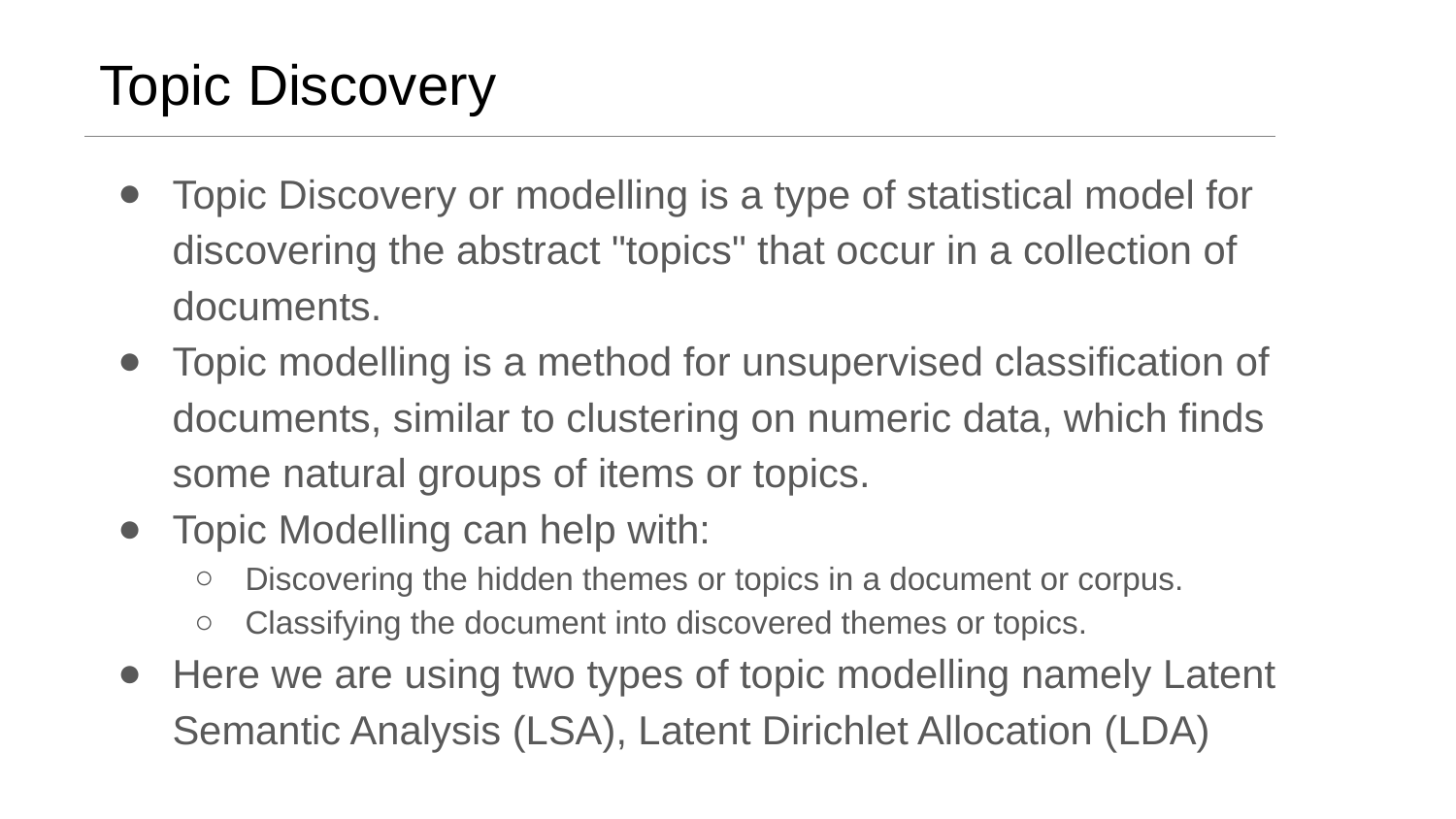

# Topic Discovery
Topic Discovery or modelling is a type of statistical model for discovering the abstract "topics" that occur in a collection of documents.
Topic modelling is a method for unsupervised classification of documents, similar to clustering on numeric data, which finds some natural groups of items or topics.
Topic Modelling can help with:
Discovering the hidden themes or topics in a document or corpus.
Classifying the document into discovered themes or topics.
Here we are using two types of topic modelling namely Latent Semantic Analysis (LSA), Latent Dirichlet Allocation (LDA)